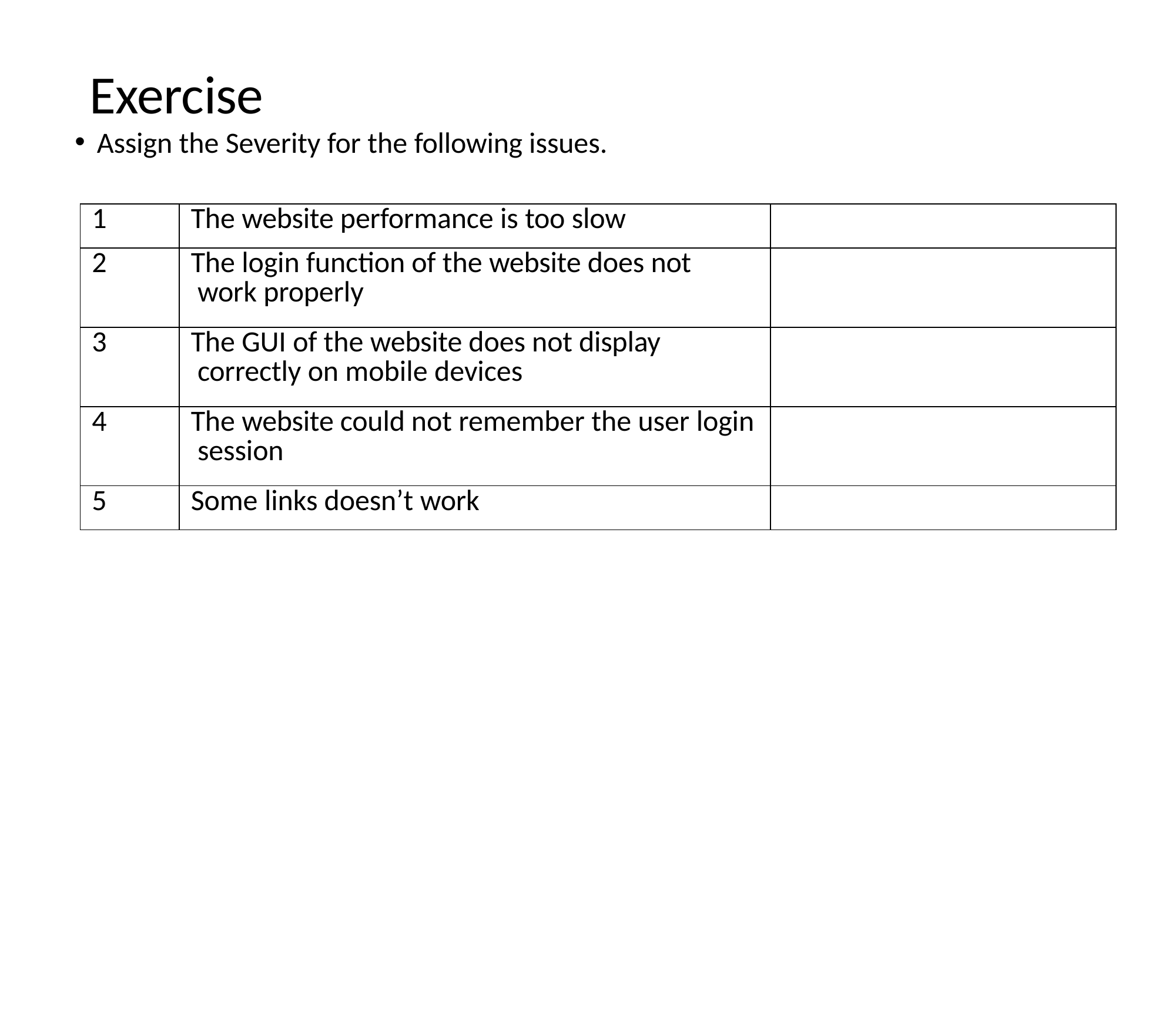

# Exercise
Assign the Severity for the following issues.
| 1 | The website performance is too slow |  |
| --- | --- | --- |
| 2 | The login function of the website does not work properly |  |
| 3 | The GUI of the website does not display correctly on mobile devices |  |
| 4 | The website could not remember the user login session |  |
| 5 | Some links doesn’t work |  |